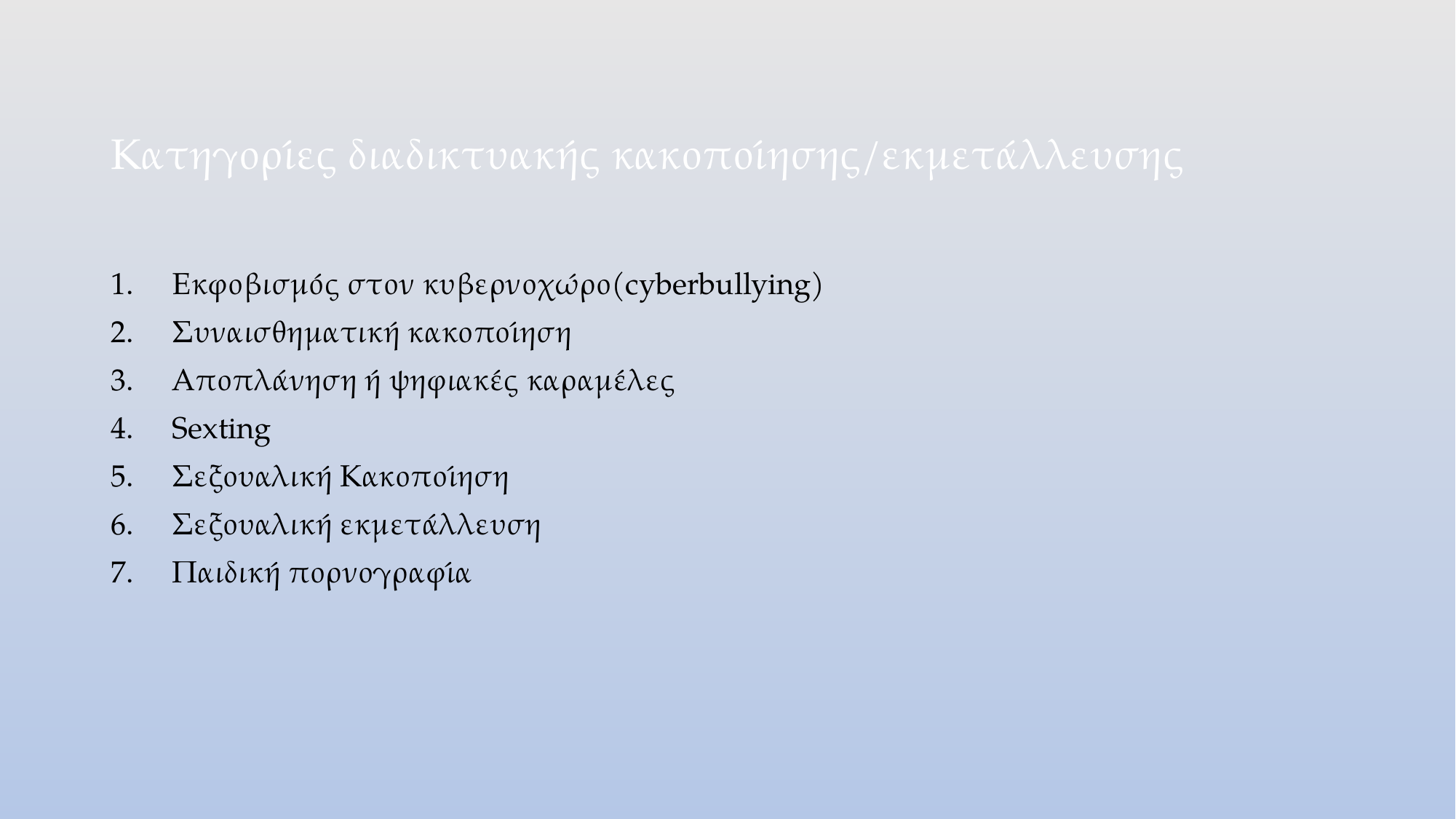

Κατηγορίες διαδικτυακής κακοποίησης/εκμετάλλευσης
Εκφοβισμός στον κυβερνοχώρο(cyberbullying)
Συναισθηματική κακοποίηση
Αποπλάνηση ή ψηφιακές καραμέλες
Sexting
Σεξουαλική Κακοποίηση
Σεξουαλική εκμετάλλευση
Παιδική πορνογραφία